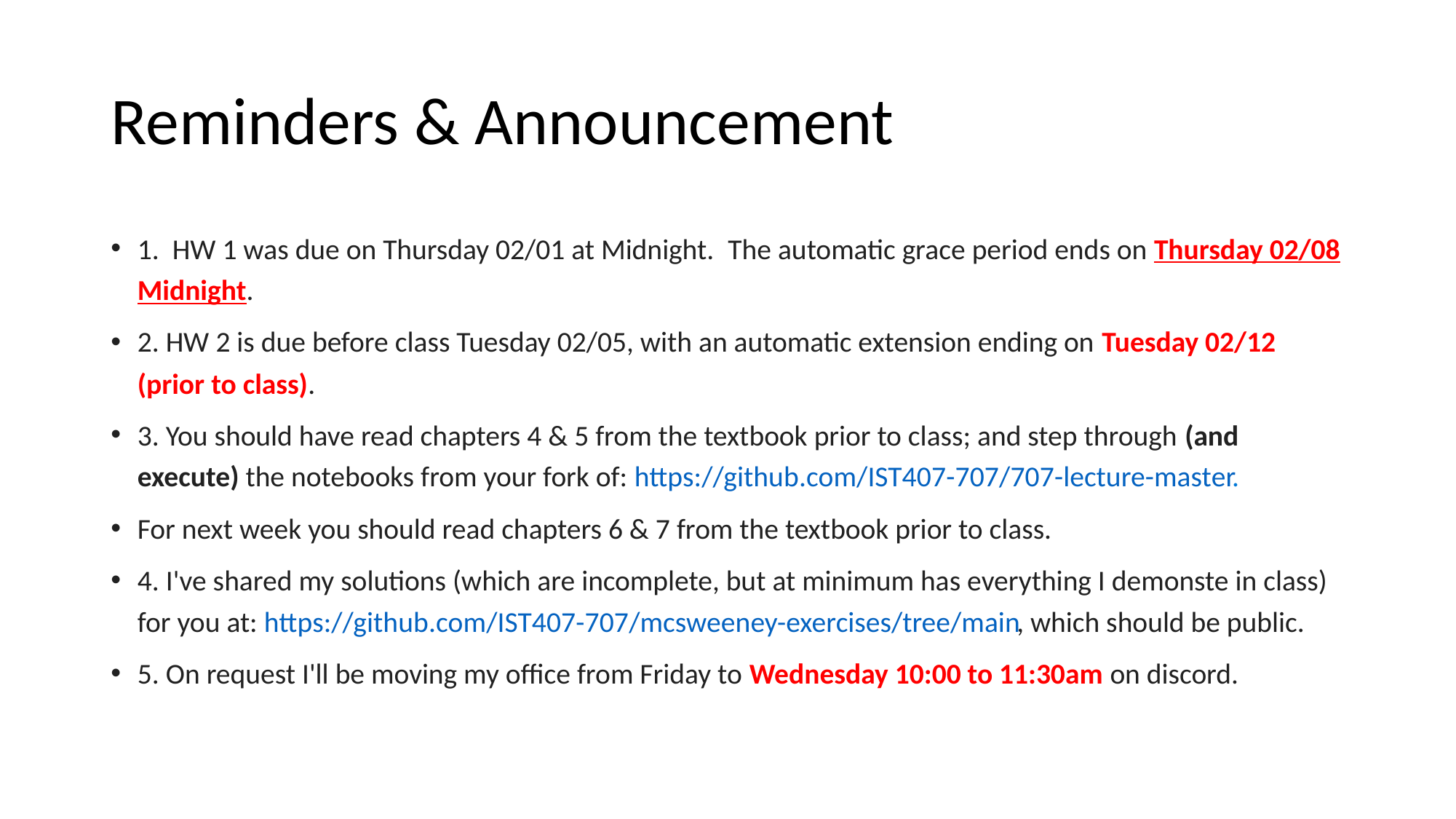

# Reminders & Announcement
1.  HW 1 was due on Thursday 02/01 at Midnight.  The automatic grace period ends on Thursday 02/08 Midnight.
2. HW 2 is due before class Tuesday 02/05, with an automatic extension ending on Tuesday 02/12 (prior to class).
3. You should have read chapters 4 & 5 from the textbook prior to class; and step through (and execute) the notebooks from your fork of: https://github.com/IST407-707/707-lecture-master.
For next week you should read chapters 6 & 7 from the textbook prior to class.
4. I've shared my solutions (which are incomplete, but at minimum has everything I demonste in class) for you at: https://github.com/IST407-707/mcsweeney-exercises/tree/main, which should be public.
5. On request I'll be moving my office from Friday to Wednesday 10:00 to 11:30am on discord.